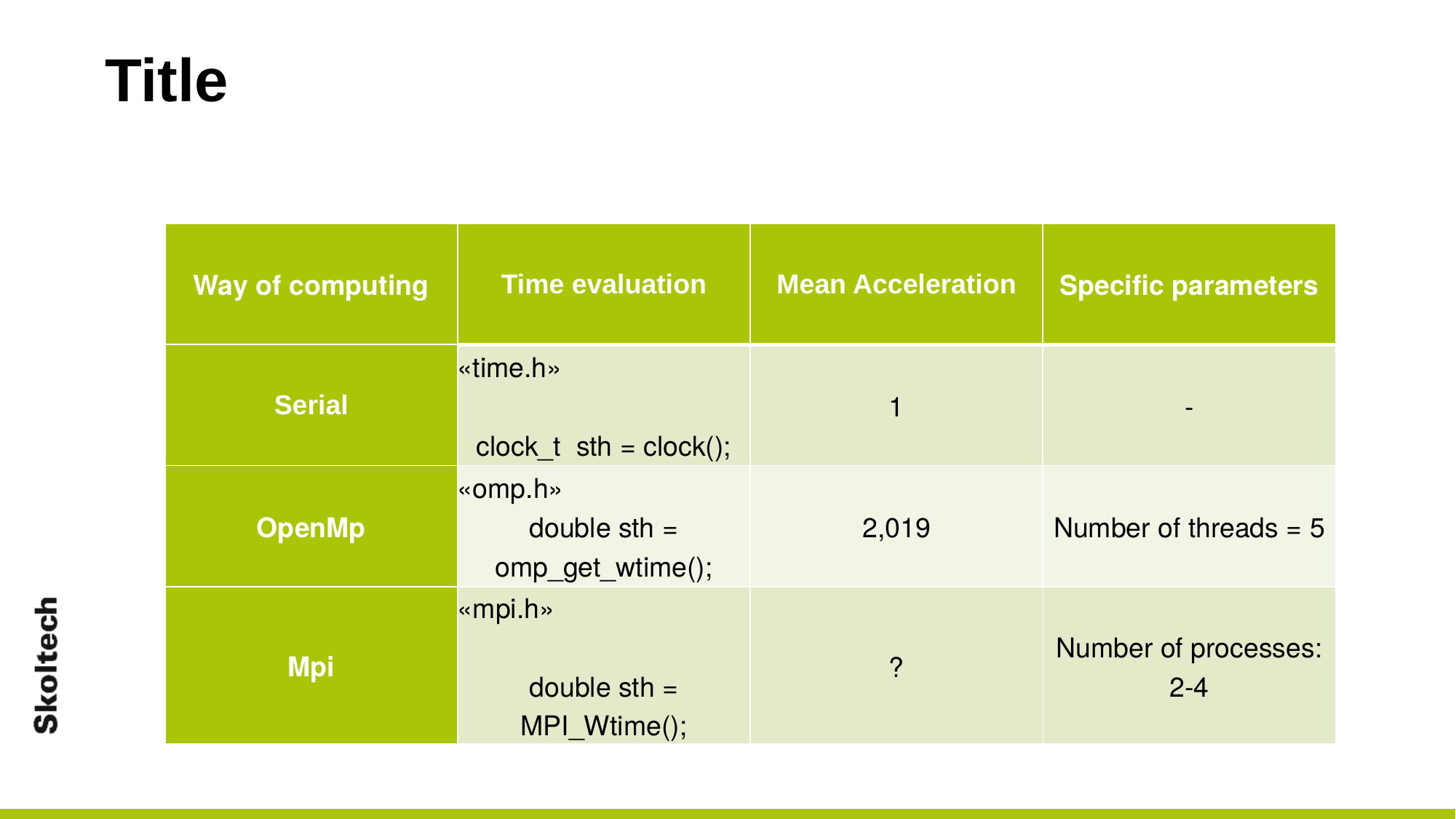

# Title
| Way of computing | Time evaluation | Mean Acceleration | Specific parameters |
| --- | --- | --- | --- |
| Serial | «time.h» clock\_t sth = clock(); | 1 | - |
| OpenMp | «omp.h» double sth = omp\_get\_wtime(); | 2,019 | Number of threads = 5 |
| Mpi | «mpi.h» double sth = MPI\_Wtime(); | ? | Number of processes: 2-4 |
| --- | --- | --- | --- |
10